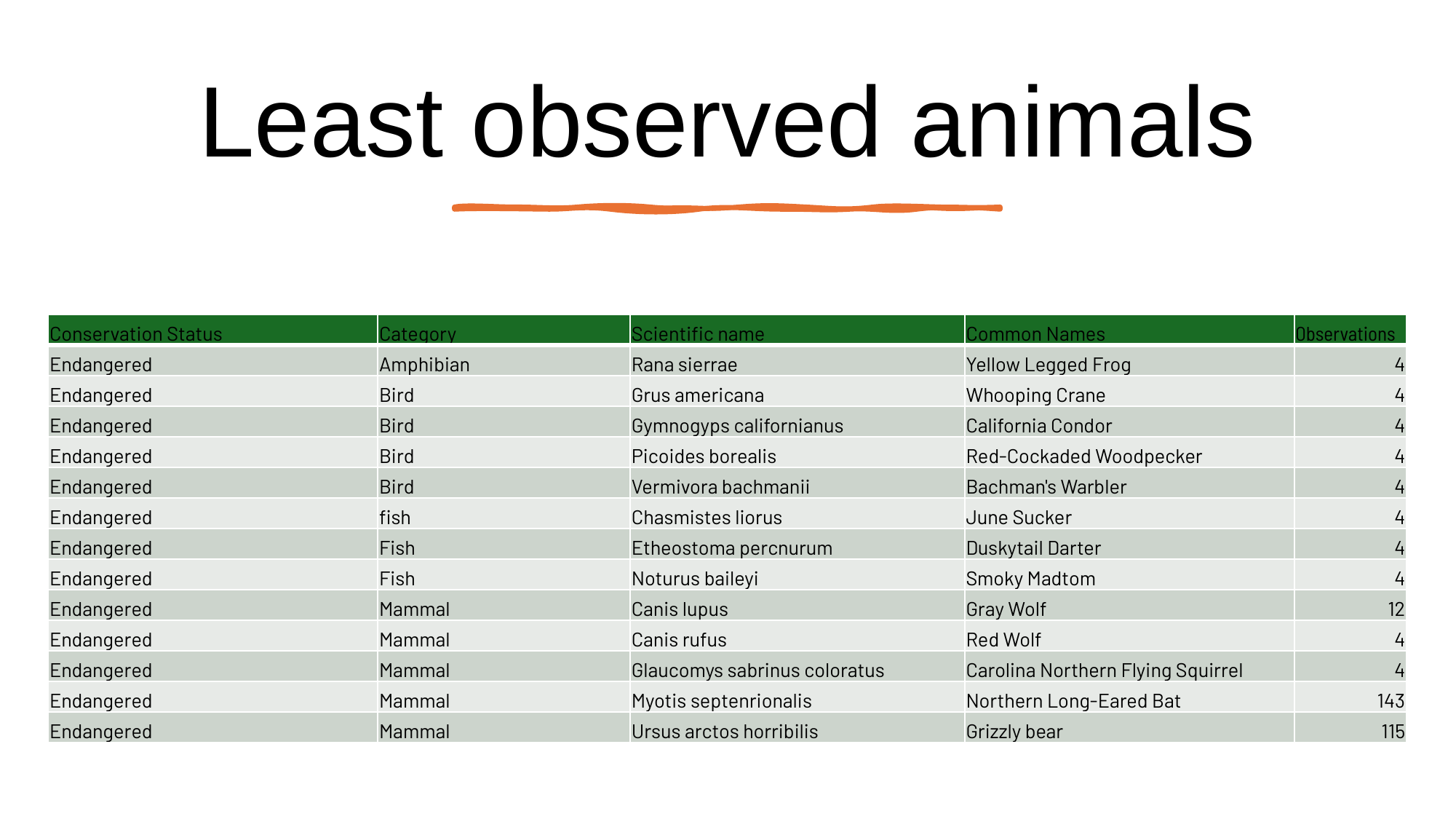

# Least observed animals

| Conservation Status | Category | Scientific name | Common Names | Observations |
| --- | --- | --- | --- | --- |
| Endangered | Amphibian | Rana sierrae | Yellow Legged Frog | 4 |
| Endangered | Bird | Grus americana | Whooping Crane | 4 |
| Endangered | Bird | Gymnogyps californianus | California Condor | 4 |
| Endangered | Bird | Picoides borealis | Red-Cockaded Woodpecker | 4 |
| Endangered | Bird | Vermivora bachmanii | Bachman's Warbler | 4 |
| Endangered | fish | Chasmistes liorus | June Sucker | 4 |
| Endangered | Fish | Etheostoma percnurum | Duskytail Darter | 4 |
| Endangered | Fish | Noturus baileyi | Smoky Madtom | 4 |
| Endangered | Mammal | Canis lupus | Gray Wolf | 12 |
| Endangered | Mammal | Canis rufus | Red Wolf | 4 |
| Endangered | Mammal | Glaucomys sabrinus coloratus | Carolina Northern Flying Squirrel | 4 |
| Endangered | Mammal | Myotis septenrionalis | Northern Long-Eared Bat | 143 |
| Endangered | Mammal | Ursus arctos horribilis | Grizzly bear | 115 |